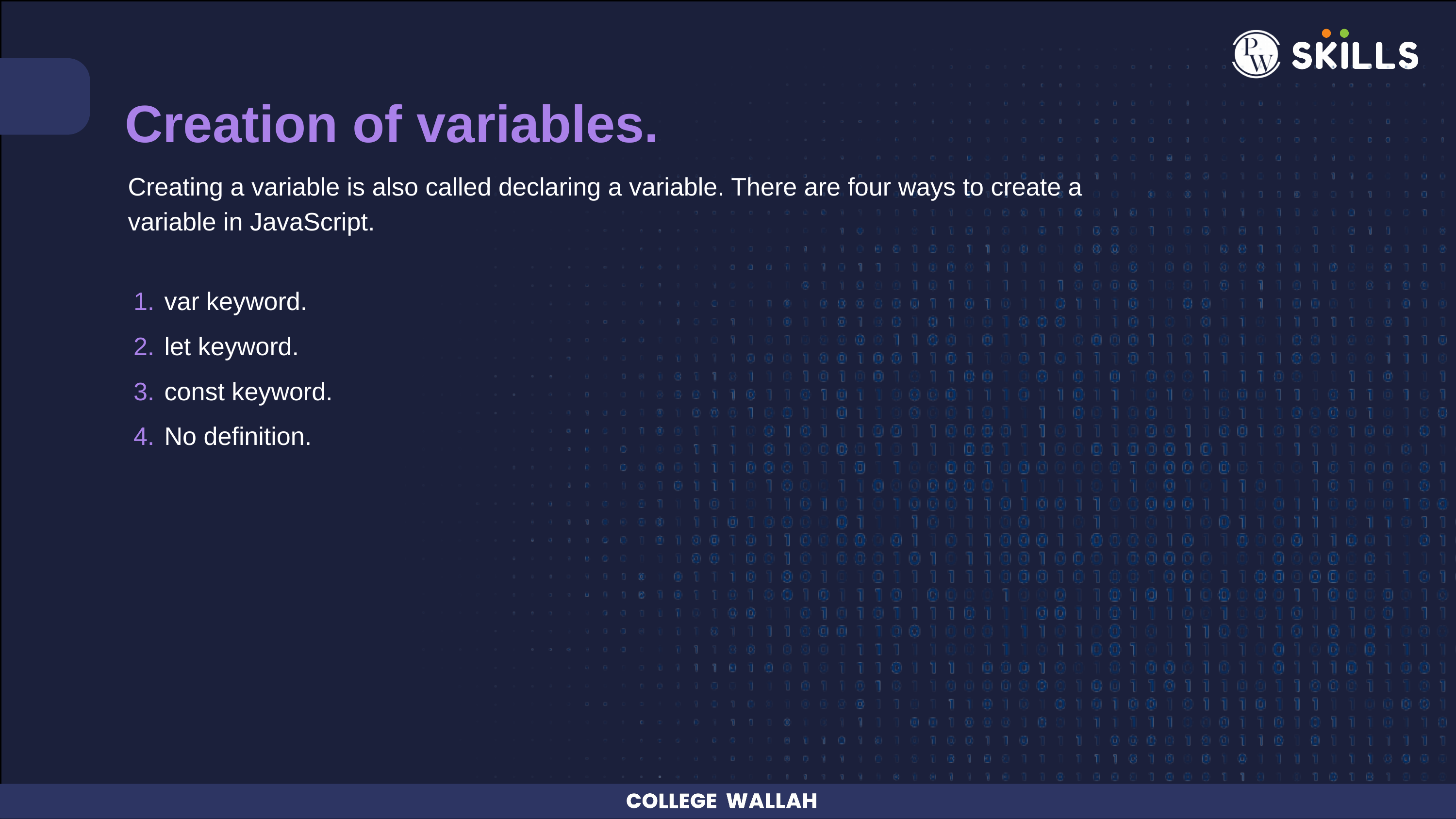

Creation of variables.
Creating a variable is also called declaring a variable. There are four ways to create a variable in JavaScript.

var keyword.
let keyword.
const keyword.
No definition.